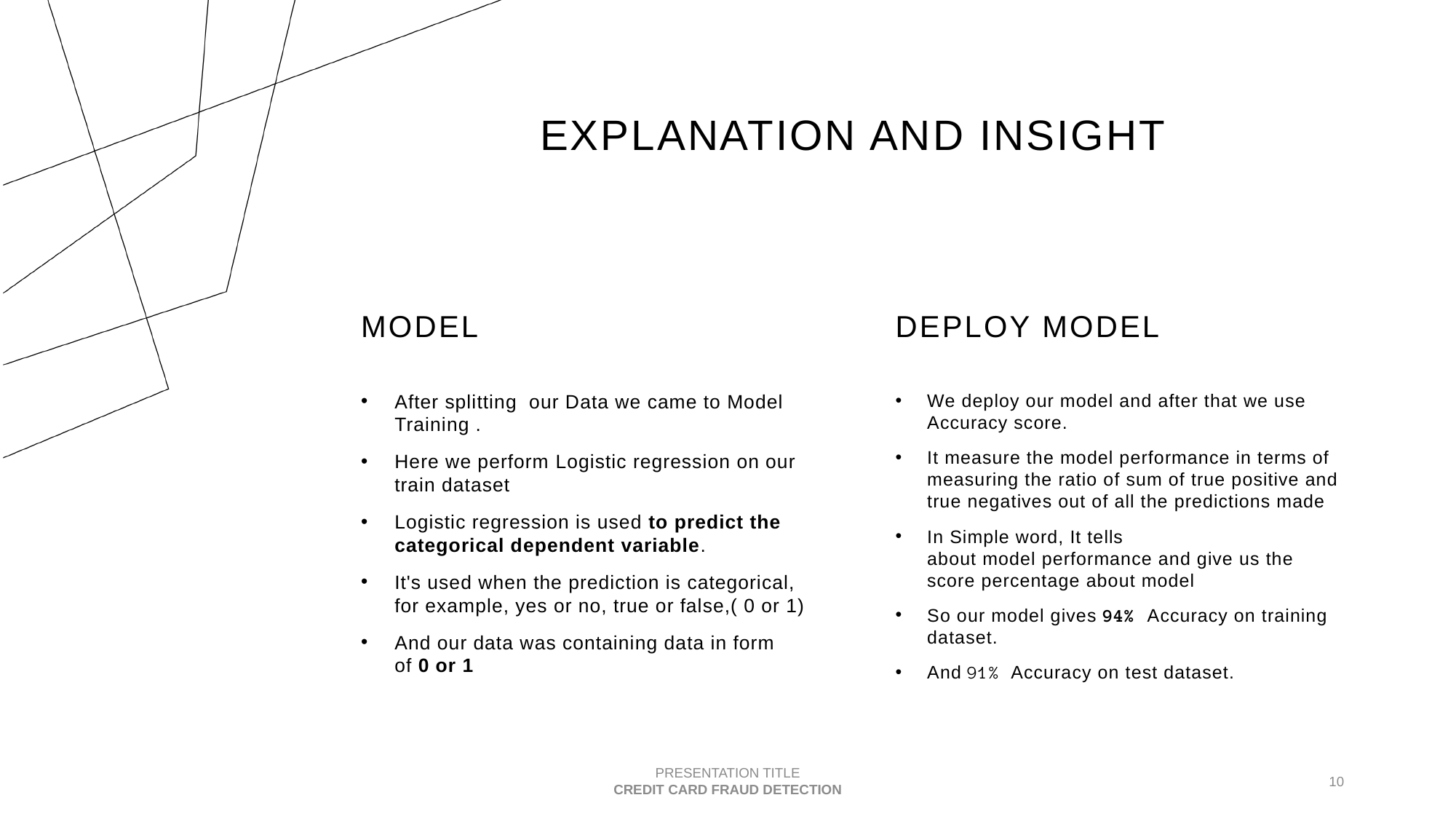

# EXPLANATION AND INSIGHT

MODEL
DEPLOY MODEL
After splitting  our Data we came to Model Training .
Here we perform Logistic regression on our train dataset
Logistic regression is used to predict the categorical dependent variable.
It's used when the prediction is categorical, for example, yes or no, true or false,( 0 or 1)
And our data was containing data in form of 0 or 1

We deploy our model and after that we use Accuracy score.
It measure the model performance in terms of measuring the ratio of sum of true positive and true negatives out of all the predictions made
In Simple word, It tells about model performance and give us the score percentage about model
So our model gives 94%  Accuracy on training dataset.
And 91% Accuracy on test dataset.

PRESENTATION TITLE
CREDIT CARD FRAUD DETECTION
10